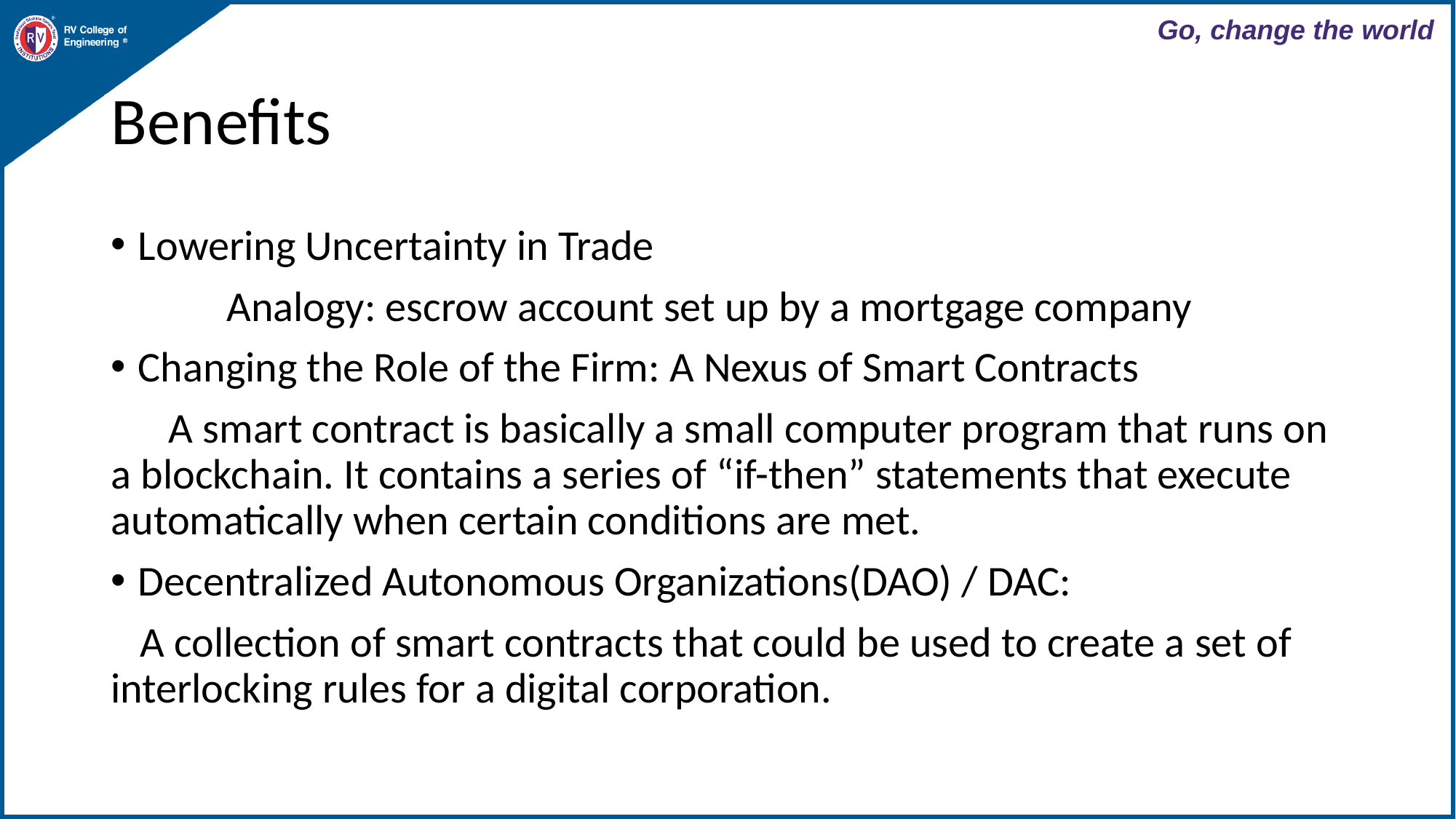

# Benefits
Lowering Uncertainty in Trade
            Analogy: escrow account set up by a mortgage company
Changing the Role of the Firm: A Nexus of Smart Contracts
      A smart contract is basically a small computer program that runs on a blockchain. It contains a series of “if-then” statements that execute automatically when certain conditions are met.
Decentralized Autonomous Organizations(DAO) / DAC:
   A collection of smart contracts that could be used to create a set of interlocking rules for a digital corporation.